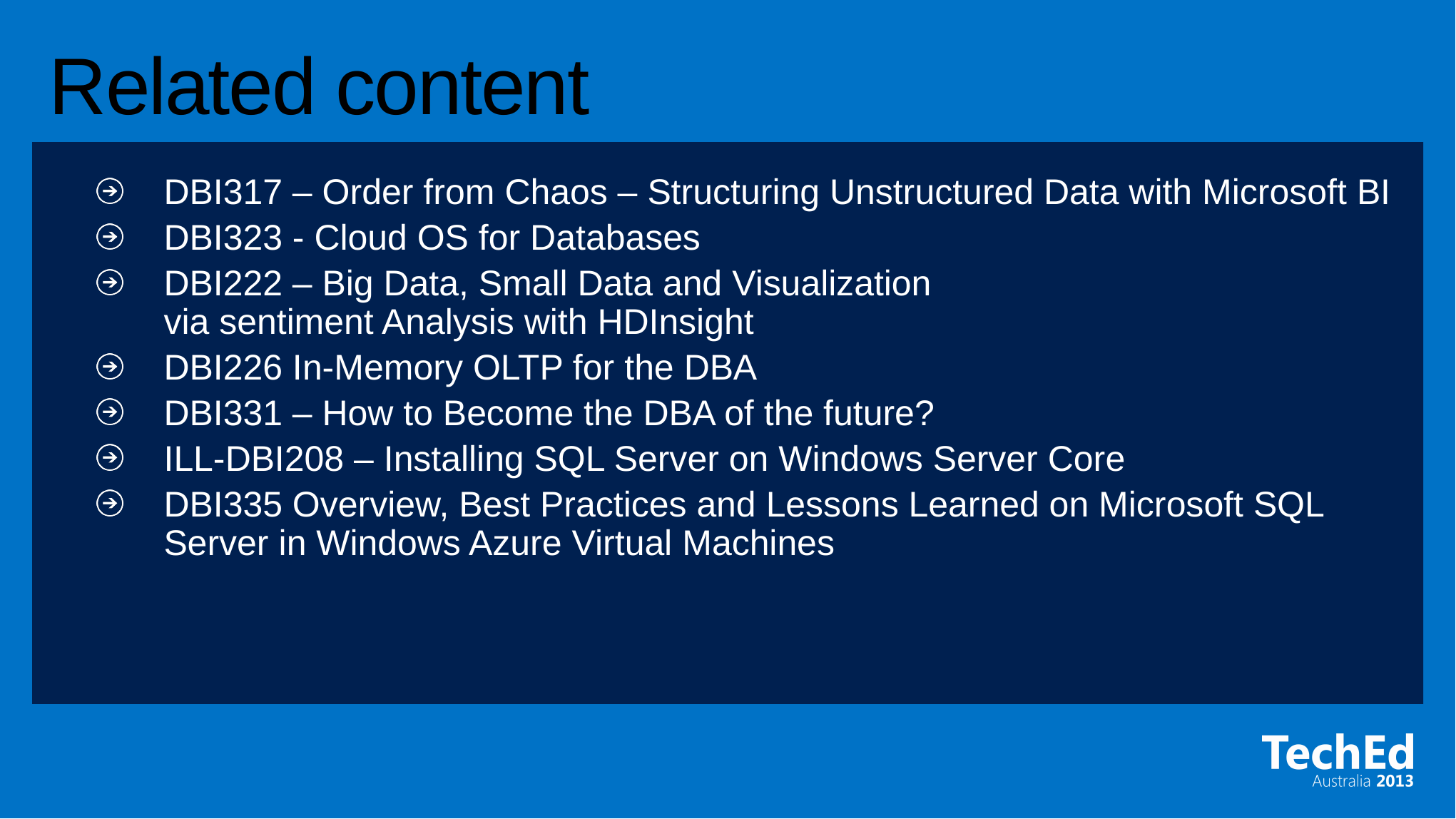

# Related content

DBI317 – Order from Chaos – Structuring Unstructured Data with Microsoft BI
DBI323 - Cloud OS for Databases
DBI222 – Big Data, Small Data and Visualization
via sentiment Analysis with HDInsight
DBI226 In-Memory OLTP for the DBA
DBI331 – How to Become the DBA of the future?
ILL-DBI208 – Installing SQL Server on Windows Server Core
DBI335 Overview, Best Practices and Lessons Learned on Microsoft SQL Server in Windows Azure Virtual Machines